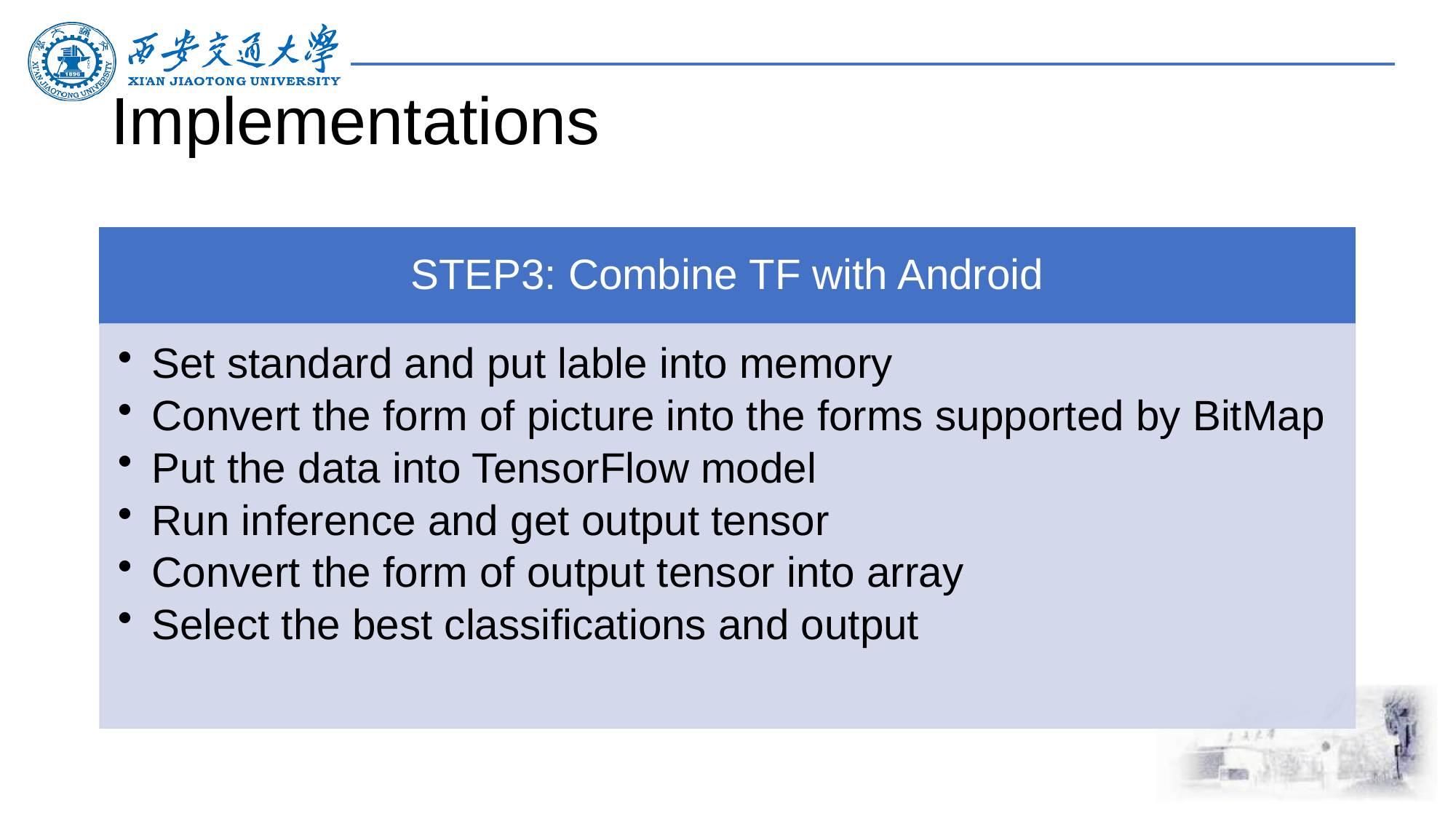

# Implementations
STEP3: Combine TF with Android
Set standard and put lable into memory
Convert the form of picture into the forms supported by BitMap
Put the data into TensorFlow model
Run inference and get output tensor
Convert the form of output tensor into array
Select the best classifications and output